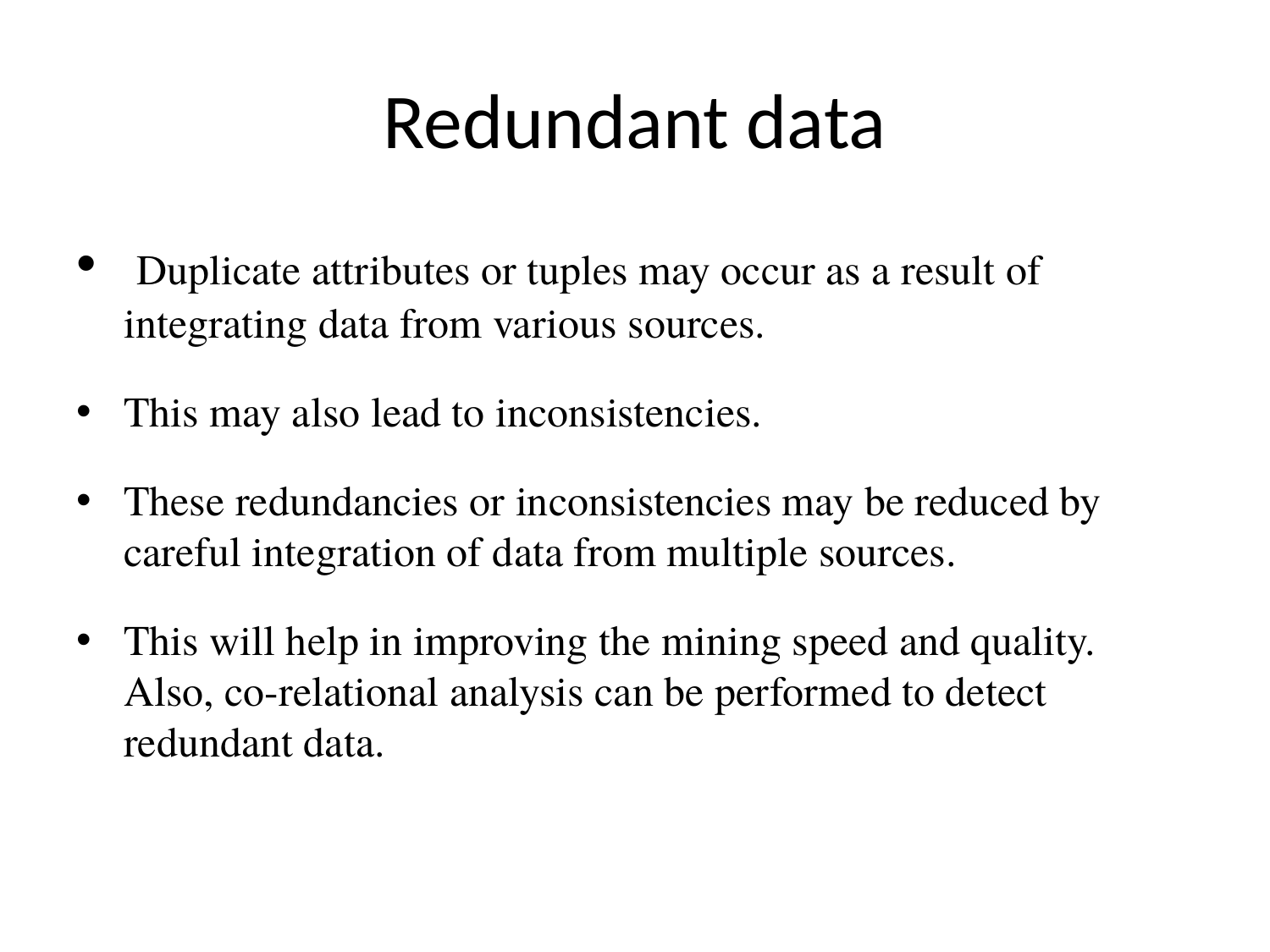

# Redundant data
 Duplicate attributes or tuples may occur as a result of integrating data from various sources.

This may also lead to inconsistencies.

These redundancies or inconsistencies may be reduced by careful integration of data from multiple sources.

This will help in improving the mining speed and quality. Also, co-relational analysis can be performed to detect redundant data.